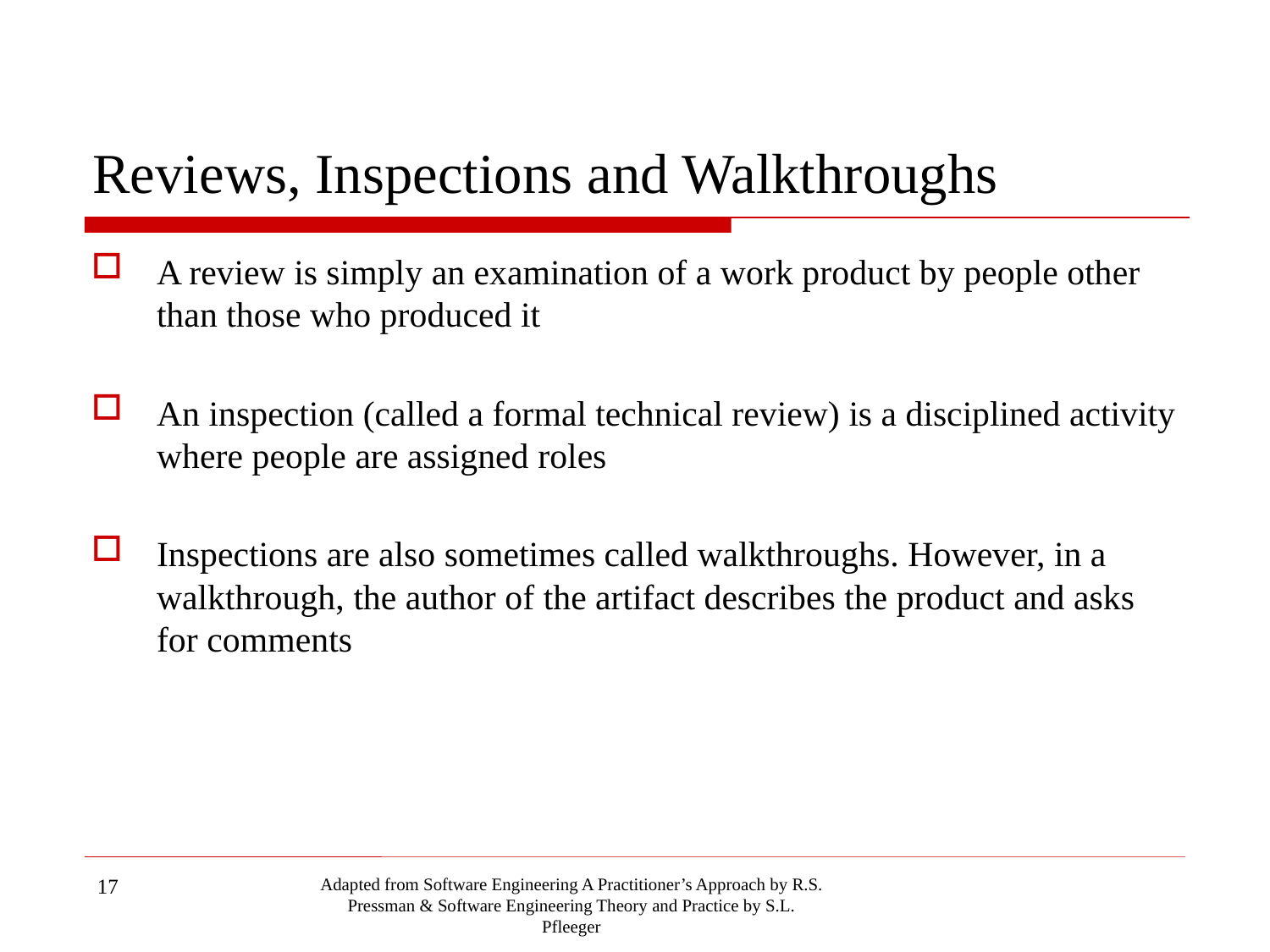

# Reviews, Inspections and Walkthroughs
A review is simply an examination of a work product by people other than those who produced it

An inspection (called a formal technical review) is a disciplined activity where people are assigned roles

Inspections are also sometimes called walkthroughs. However, in a walkthrough, the author of the artifact describes the product and asks for comments
17
Adapted from Software Engineering A Practitioner’s Approach by R.S. Pressman & Software Engineering Theory and Practice by S.L. Pfleeger